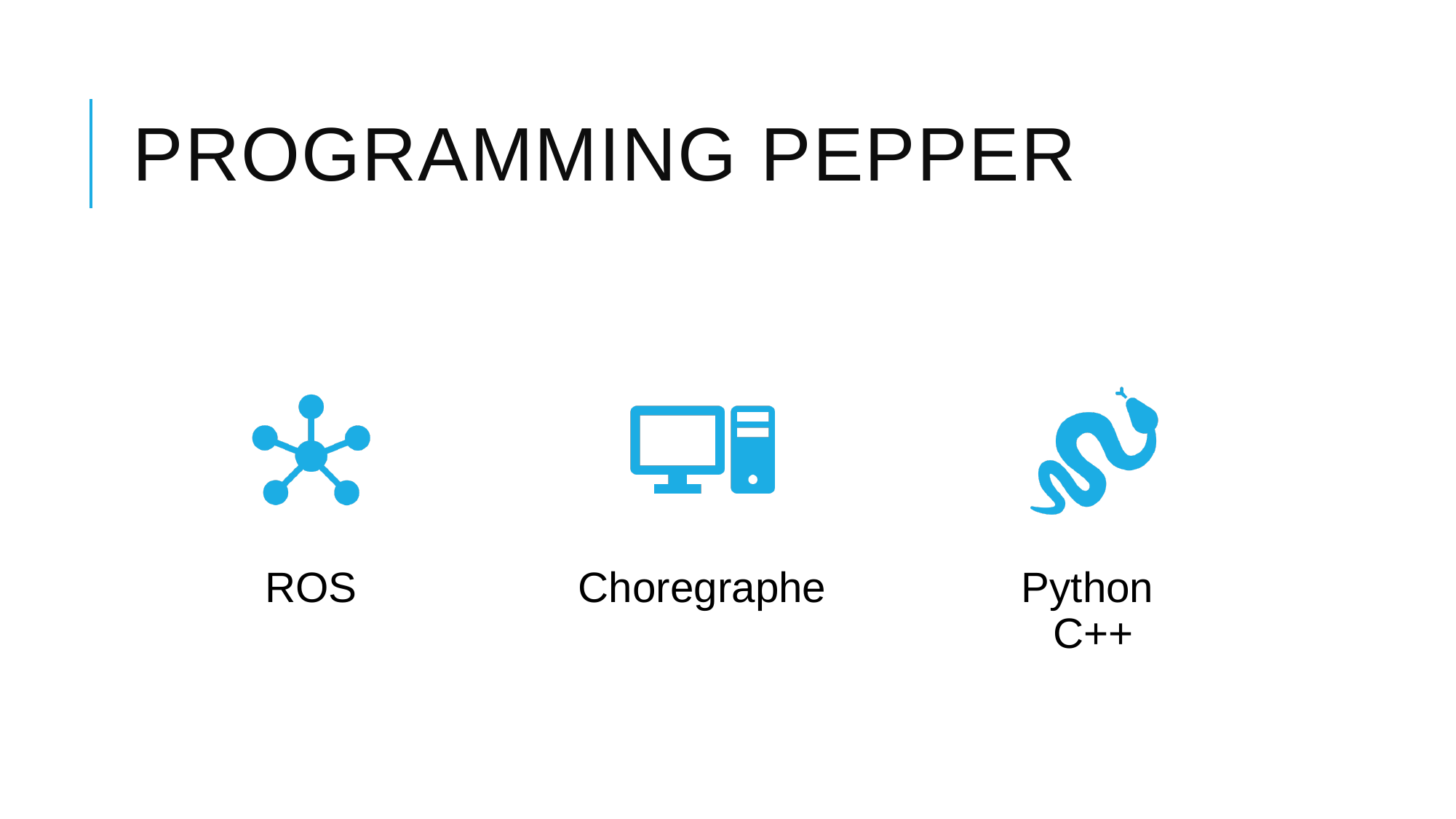

# PROGRAMMING PEPPER
ROS
Choregraphe
Python
C++